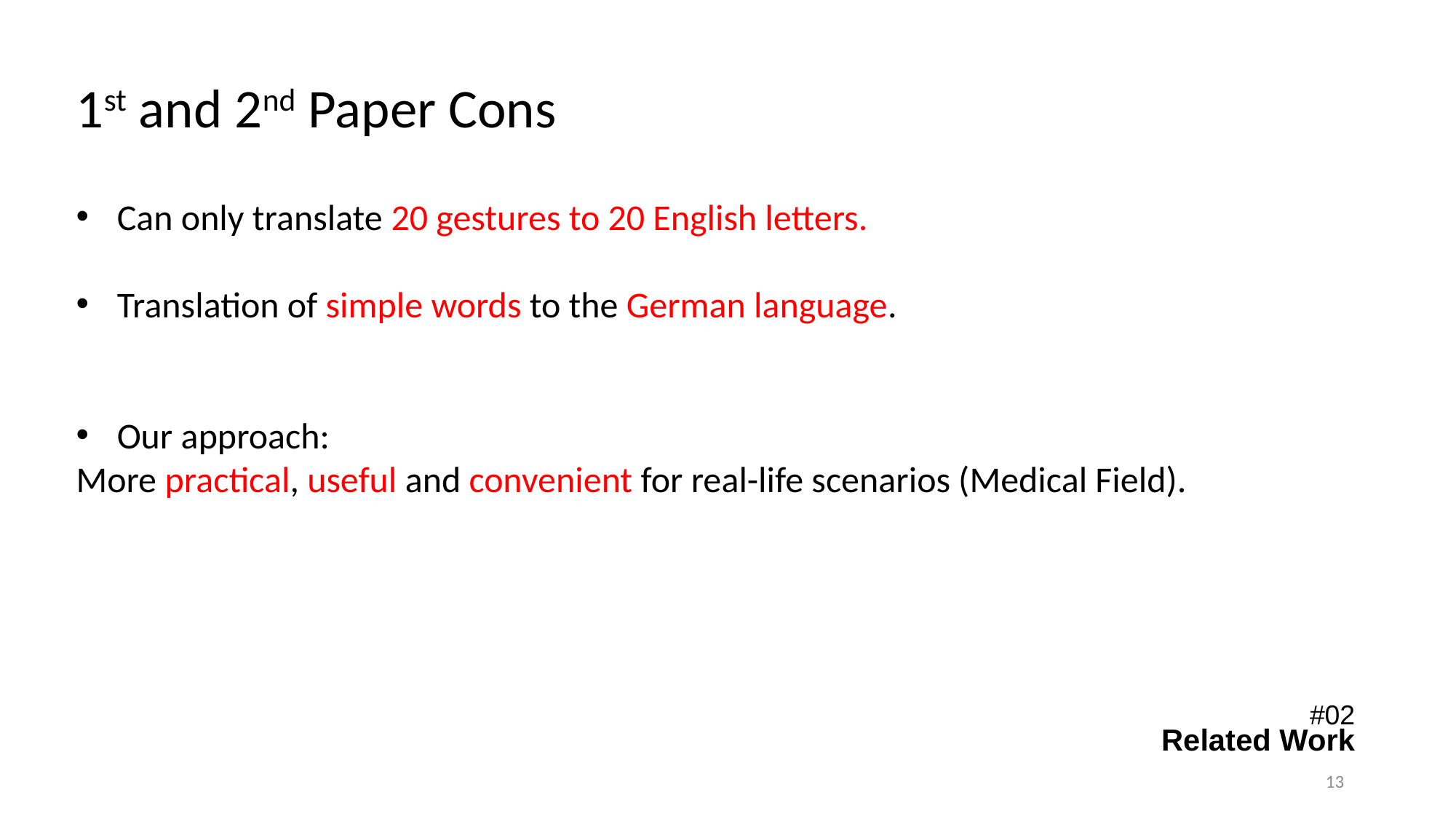

# 1st and 2nd Paper Cons

Can only translate 20 gestures to 20 English letters.

Translation of simple words to the German language.

Our approach:
More practical, useful and convenient for real-life scenarios (Medical Field).

#02
Related Work
13